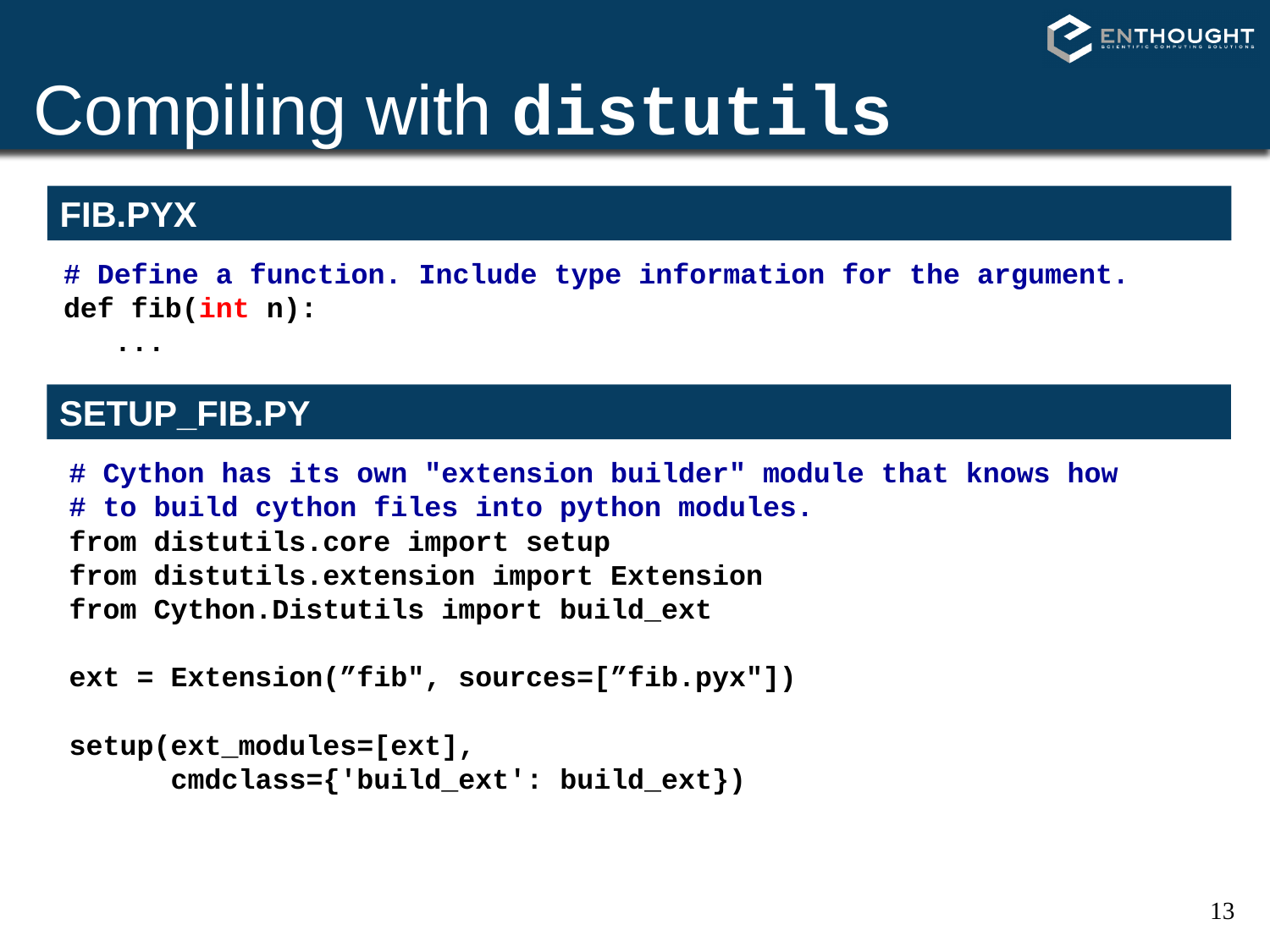

# Compiling with distutils
FIB.PYX
# Define a function. Include type information for the argument.
def fib(int n):
   ...
SETUP_FIB.PY
# Cython has its own "extension builder" module that knows how
# to build cython files into python modules.
from distutils.core import setup
from distutils.extension import Extension
from Cython.Distutils import build_ext

ext = Extension(”fib", sources=[”fib.pyx"])

setup(ext_modules=[ext],
      cmdclass={'build_ext': build_ext})
13